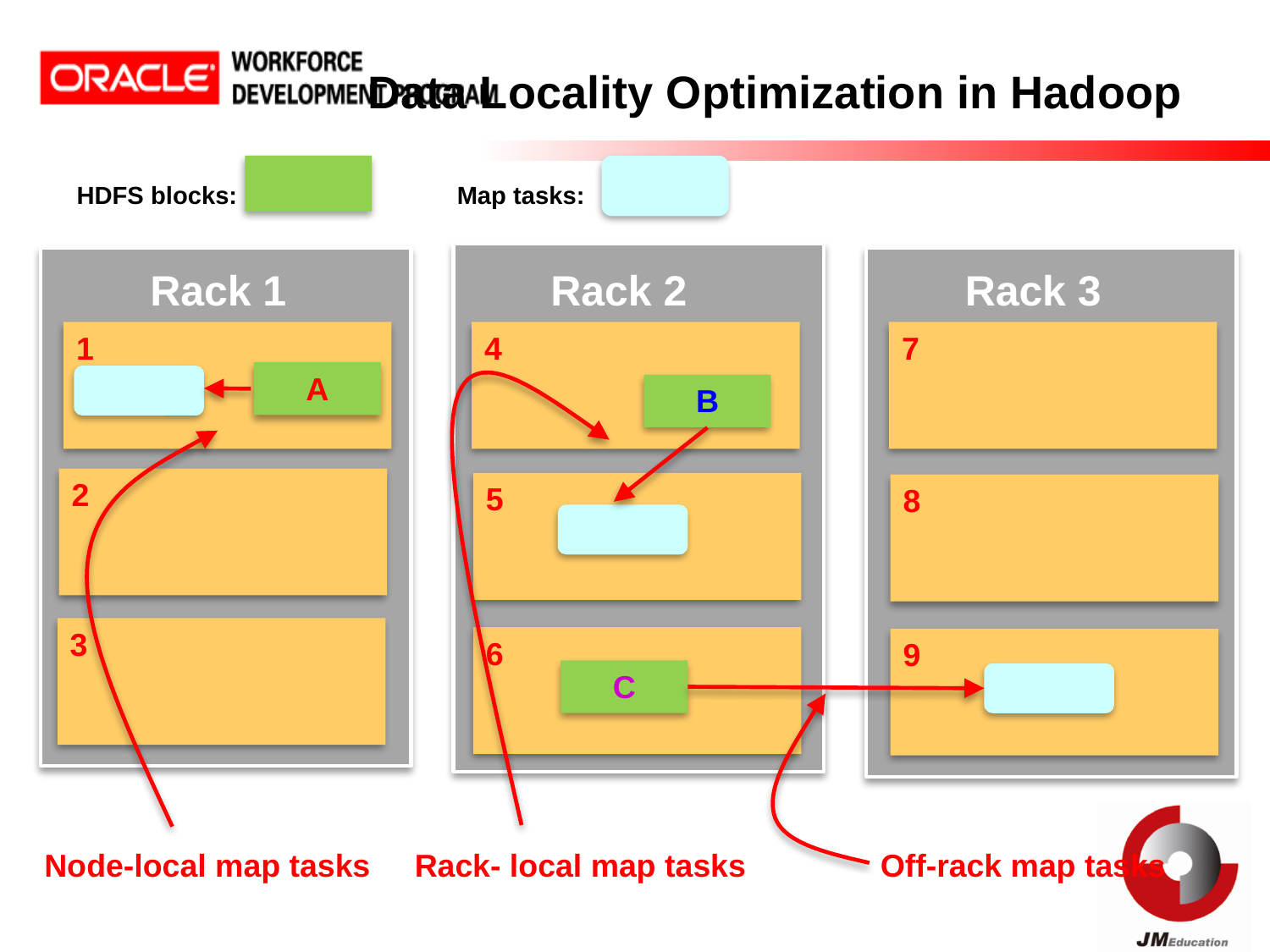

# Data Locality Optimization in Hadoop

HDFS blocks:
Map tasks:

Rack 2
4
5
6

Rack 1
1

2
3

Rack 3
7
8
9

B

Rack- local map tasks
A

Node-local map tasks
C

Off-rack map tasks